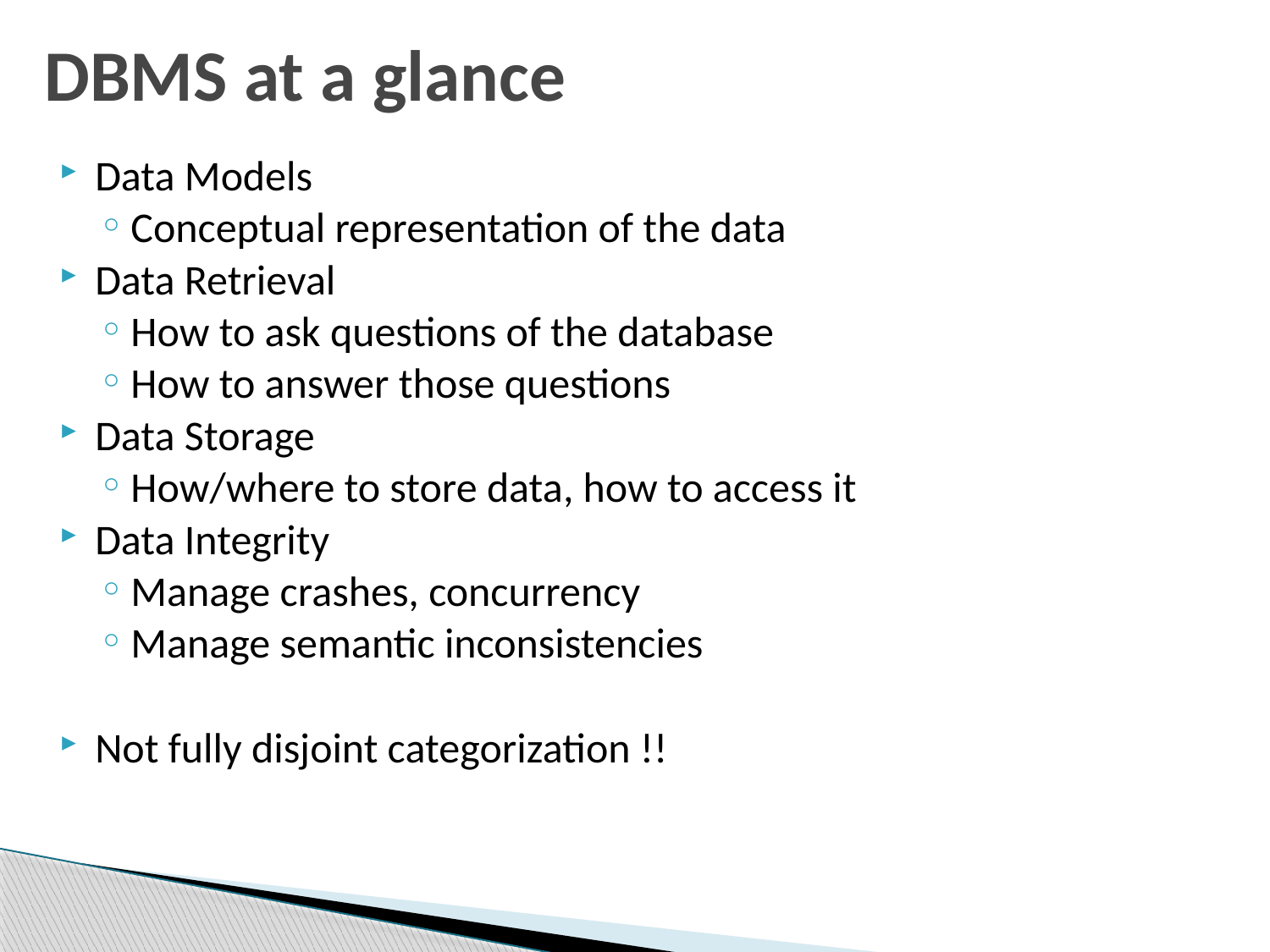

# DBMS at a glance
Data Models
Conceptual representation of the data
Data Retrieval
How to ask questions of the database
How to answer those questions
Data Storage
How/where to store data, how to access it
Data Integrity
Manage crashes, concurrency
Manage semantic inconsistencies

Not fully disjoint categorization !!